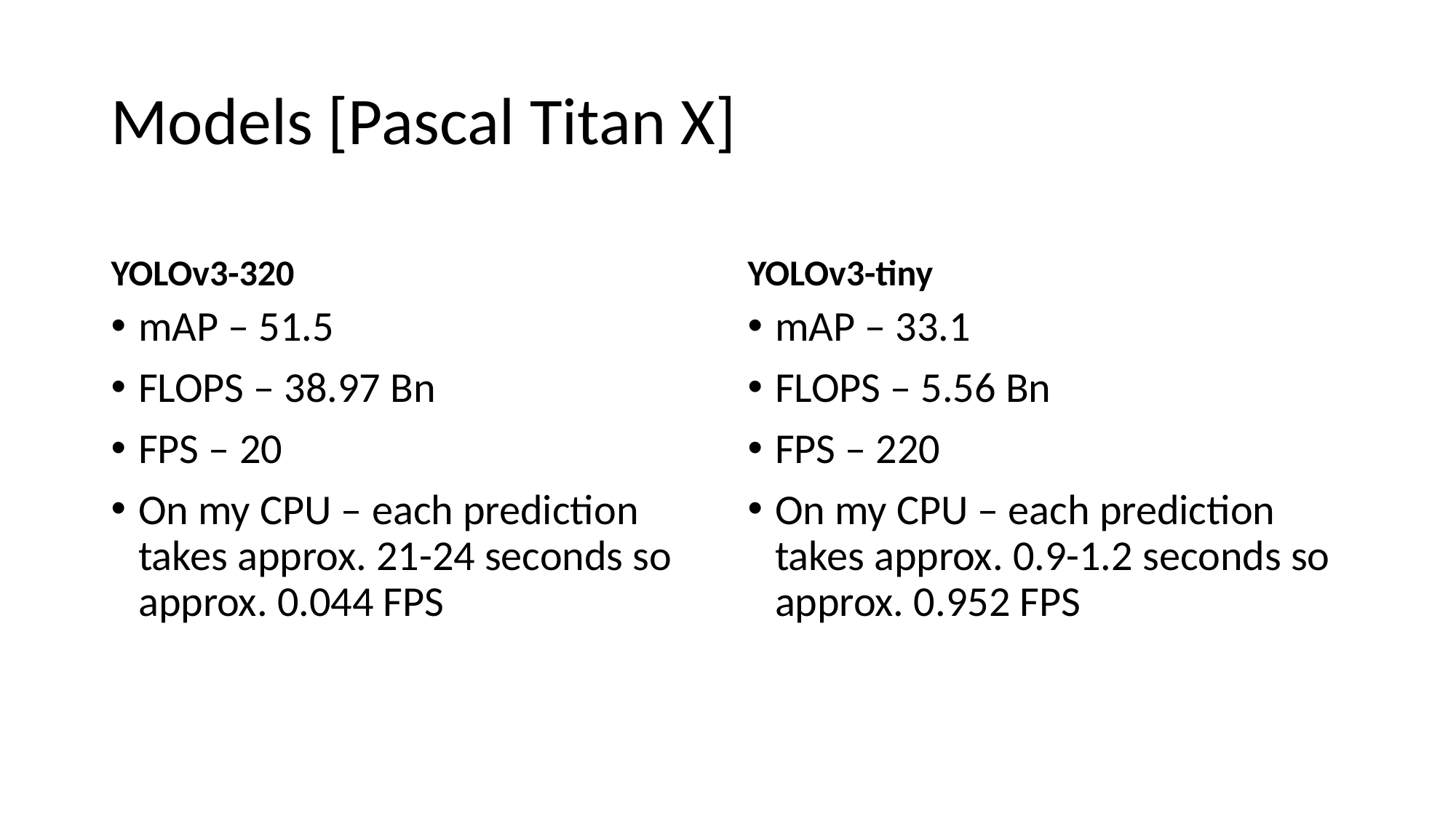

# Models [Pascal Titan X]
YOLOv3-320
YOLOv3-tiny
mAP – 51.5
FLOPS – 38.97 Bn
FPS – 20
On my CPU – each prediction takes approx. 21-24 seconds so approx. 0.044 FPS
mAP – 33.1
FLOPS – 5.56 Bn
FPS – 220
On my CPU – each prediction takes approx. 0.9-1.2 seconds so approx. 0.952 FPS